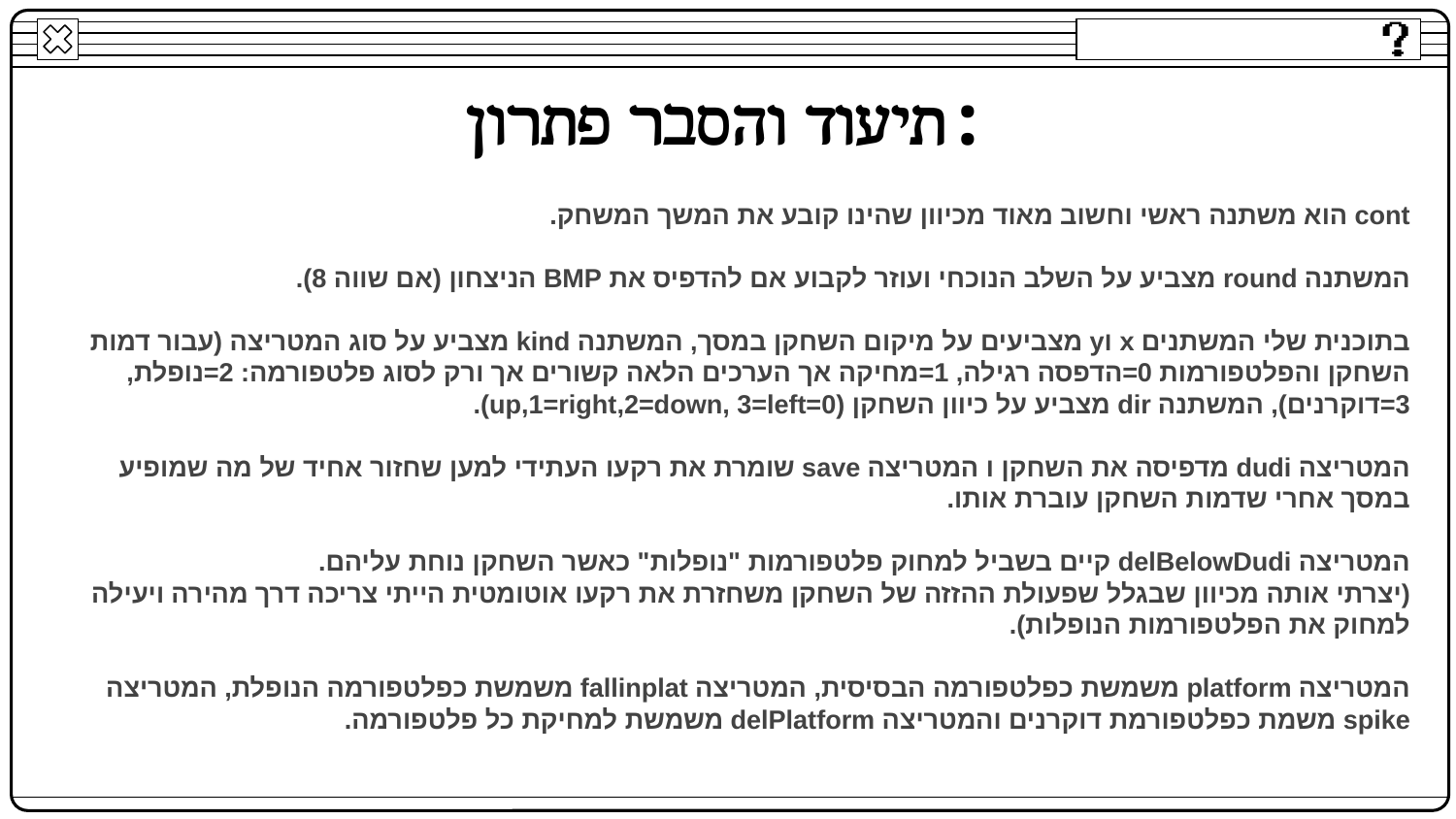

# תיעוד והסבר פתרון:
cont הוא משתנה ראשי וחשוב מאוד מכיוון שהינו קובע את המשך המשחק.

המשתנה round מצביע על השלב הנוכחי ועוזר לקבוע אם להדפיס את BMP הניצחון (אם שווה 8).

בתוכנית שלי המשתנים x וy מצביעים על מיקום השחקן במסך, המשתנה kind מצביע על סוג המטריצה (עבור דמות השחקן והפלטפורמות 0=הדפסה רגילה, 1=מחיקה אך הערכים הלאה קשורים אך ורק לסוג פלטפורמה: 2=נופלת, 3=דוקרנים), המשתנה dir מצביע על כיוון השחקן (0=up,1=right,2=down, 3=left).
המטריצה dudi מדפיסה את השחקן ו המטריצה save שומרת את רקעו העתידי למען שחזור אחיד של מה שמופיע במסך אחרי שדמות השחקן עוברת אותו.
המטריצה delBelowDudi קיים בשביל למחוק פלטפורמות "נופלות" כאשר השחקן נוחת עליהם.
(יצרתי אותה מכיוון שבגלל שפעולת ההזזה של השחקן משחזרת את רקעו אוטומטית הייתי צריכה דרך מהירה ויעילה למחוק את הפלטפורמות הנופלות).

המטריצה platform משמשת כפלטפורמה הבסיסית, המטריצה fallinplat משמשת כפלטפורמה הנופלת, המטריצה spike משמת כפלטפורמת דוקרנים והמטריצה delPlatform משמשת למחיקת כל פלטפורמה.